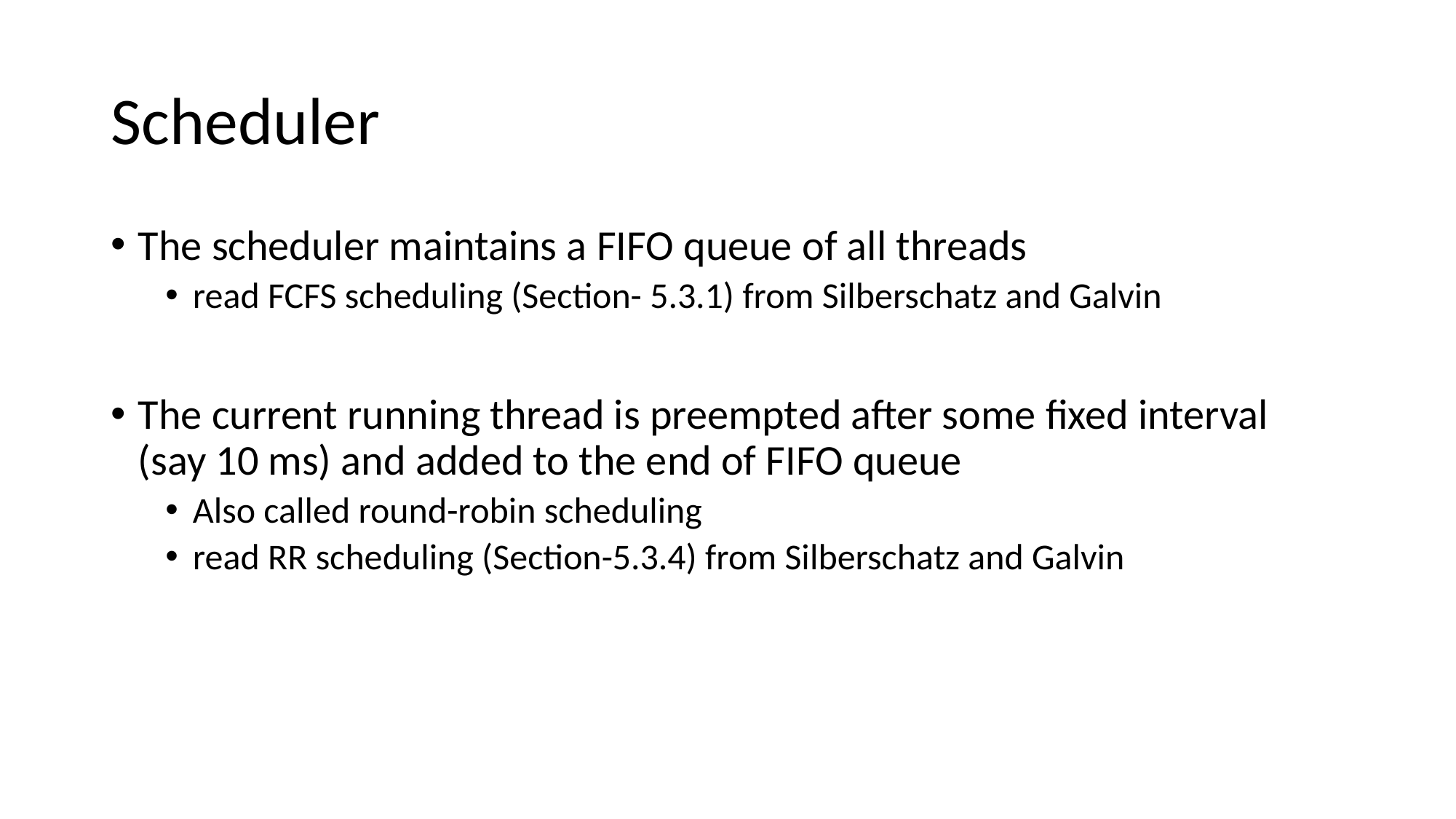

# Scheduler
The scheduler maintains a FIFO queue of all threads
read FCFS scheduling (Section- 5.3.1) from Silberschatz and Galvin

The current running thread is preempted after some fixed interval (say 10 ms) and added to the end of FIFO queue
Also called round-robin scheduling
read RR scheduling (Section-5.3.4) from Silberschatz and Galvin